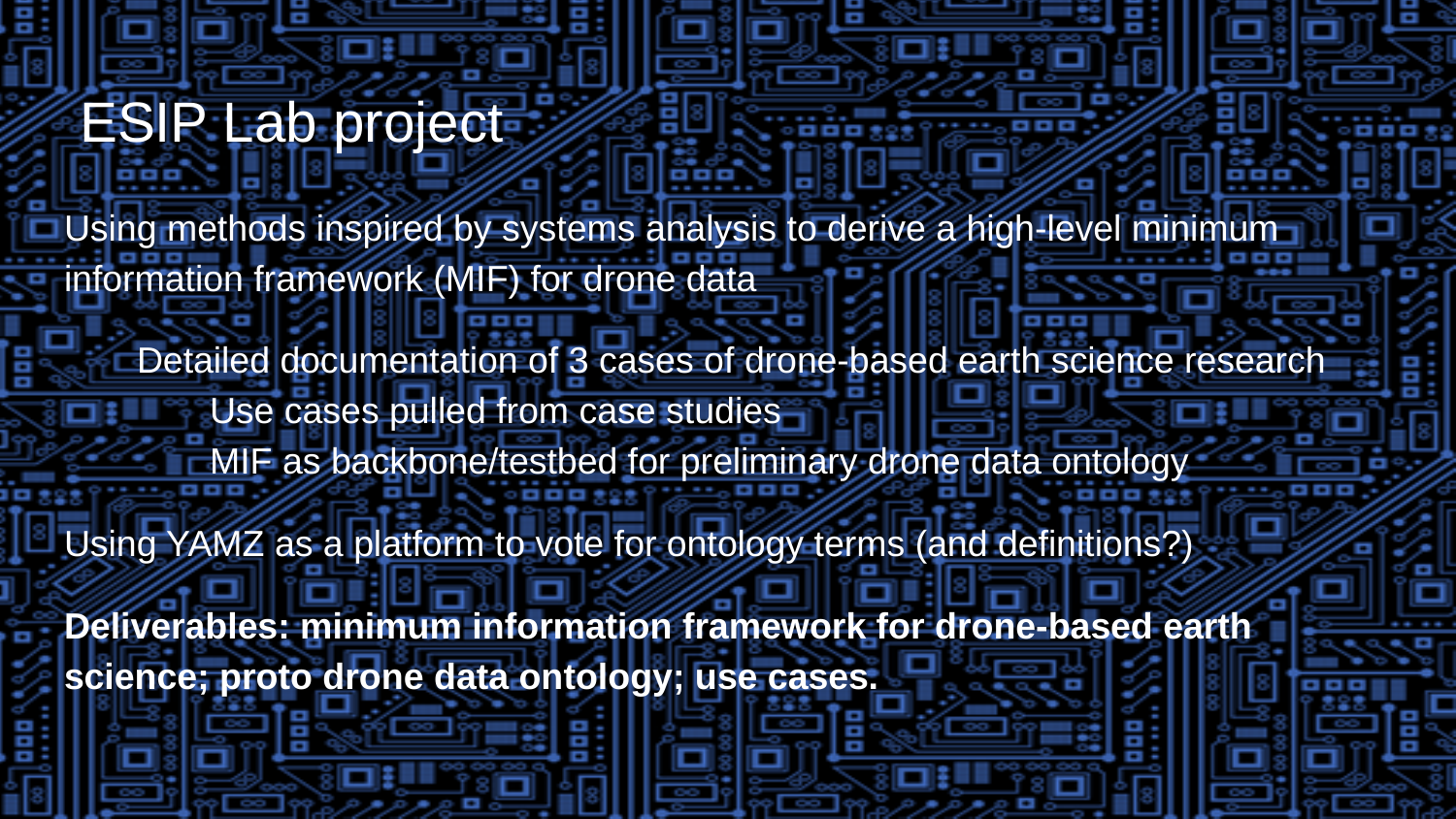

# ESIP Lab project

Using methods inspired by systems analysis to derive a high-level minimum information framework (MIF) for drone data
Detailed documentation of 3 cases of drone-based earth science research
	Use cases pulled from case studies
	MIF as backbone/testbed for preliminary drone data ontology
Using YAMZ as a platform to vote for ontology terms (and definitions?)
Deliverables: minimum information framework for drone-based earth science; proto drone data ontology; use cases.